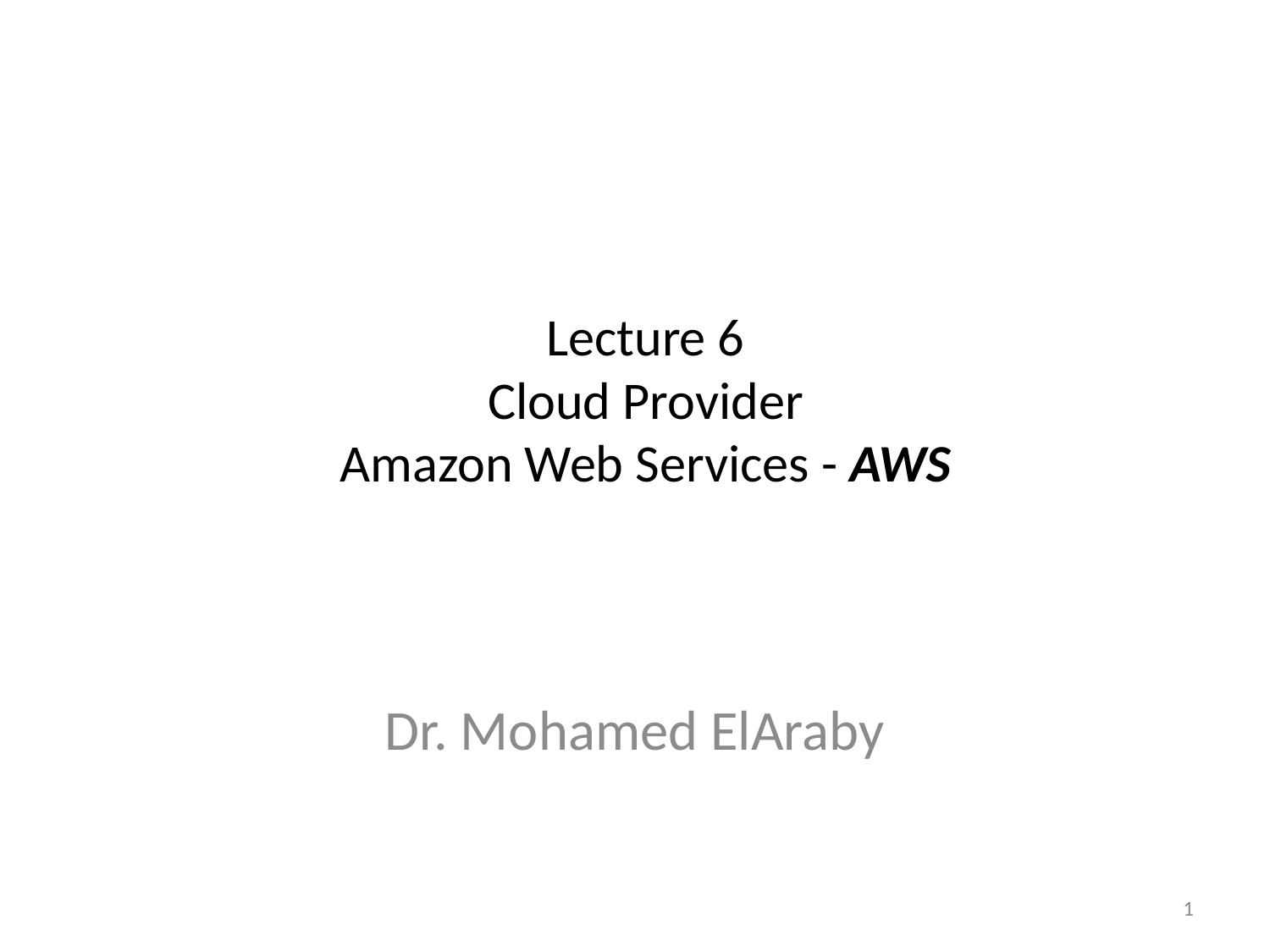

# Lecture 6 Cloud Provider Amazon Web Services - AWS
Dr. Mohamed ElAraby
1